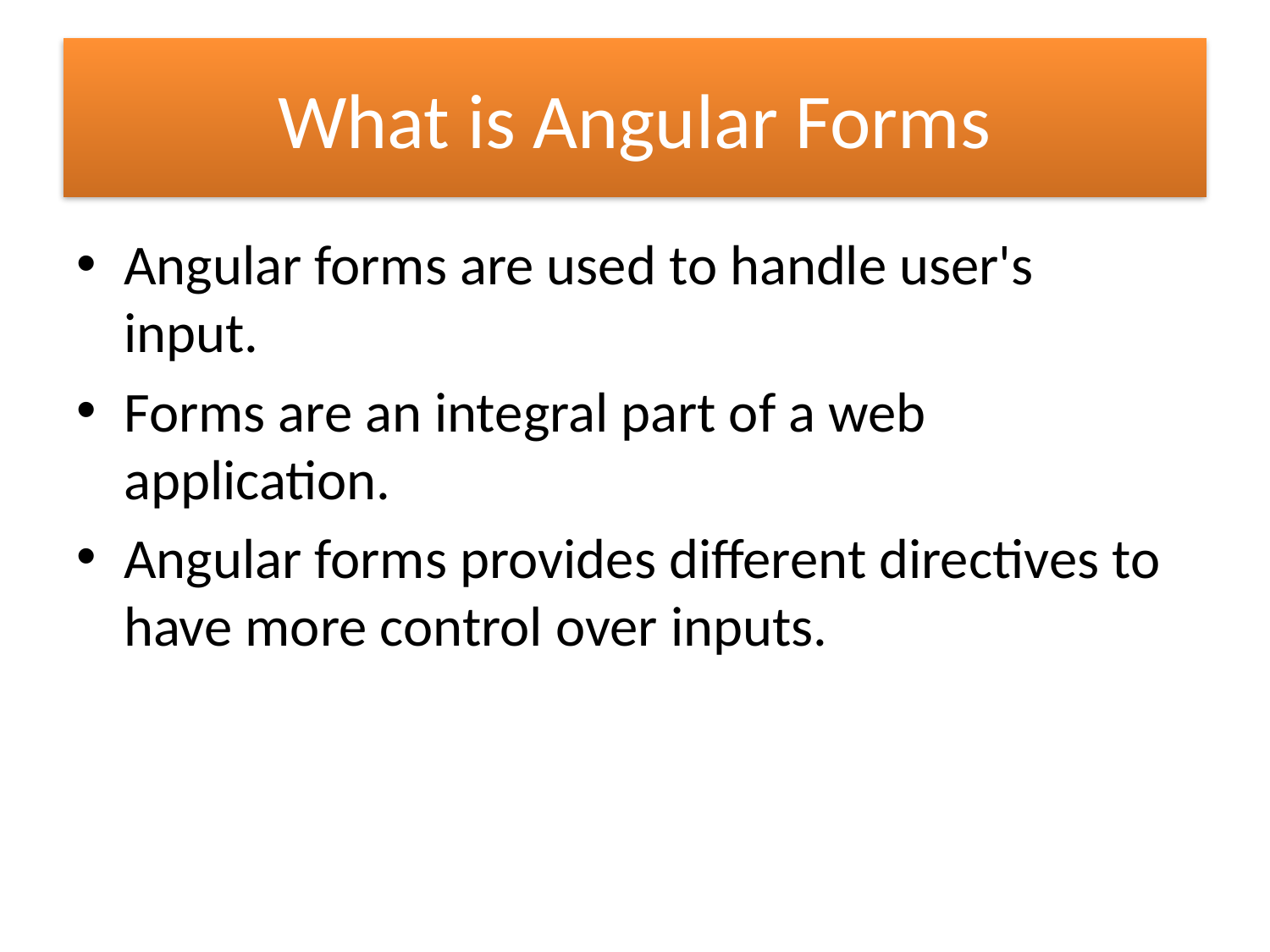

# What is Angular Forms
Angular forms are used to handle user's input.
Forms are an integral part of a web application.
Angular forms provides different directives to have more control over inputs.